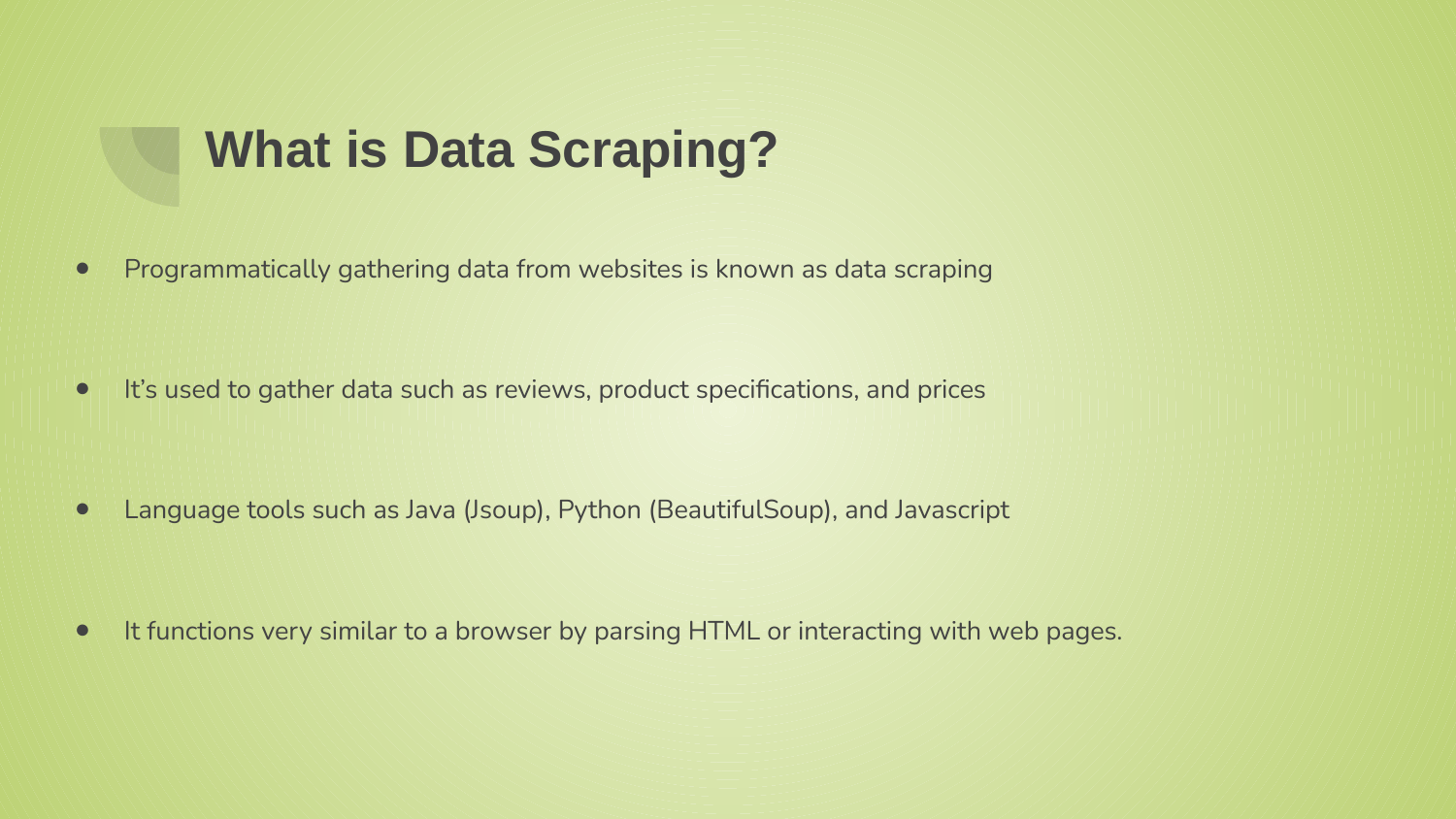

# What is Data Scraping?
Programmatically gathering data from websites is known as data scraping

It’s used to gather data such as reviews, product specifications, and prices

Language tools such as Java (Jsoup), Python (BeautifulSoup), and Javascript

It functions very similar to a browser by parsing HTML or interacting with web pages.